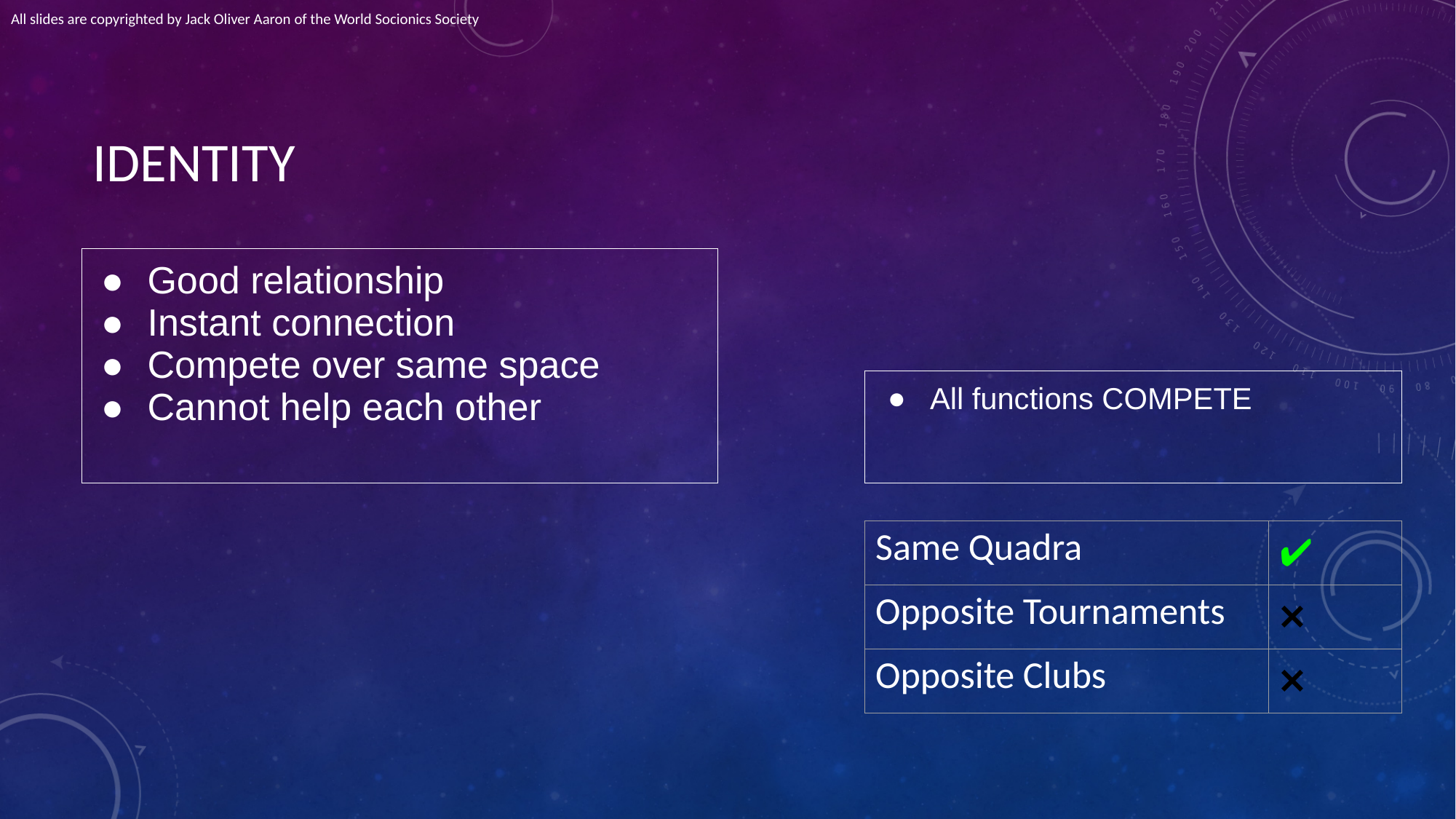

All slides are copyrighted by Jack Oliver Aaron of the World Socionics Society
# IDENTITY
| Good relationship Instant connection Compete over same space Cannot help each other |
| --- |
| All functions COMPETE |
| --- |
| Same Quadra | ✔ |
| --- | --- |
| Opposite Tournaments | ❌ |
| Opposite Clubs | ❌ |